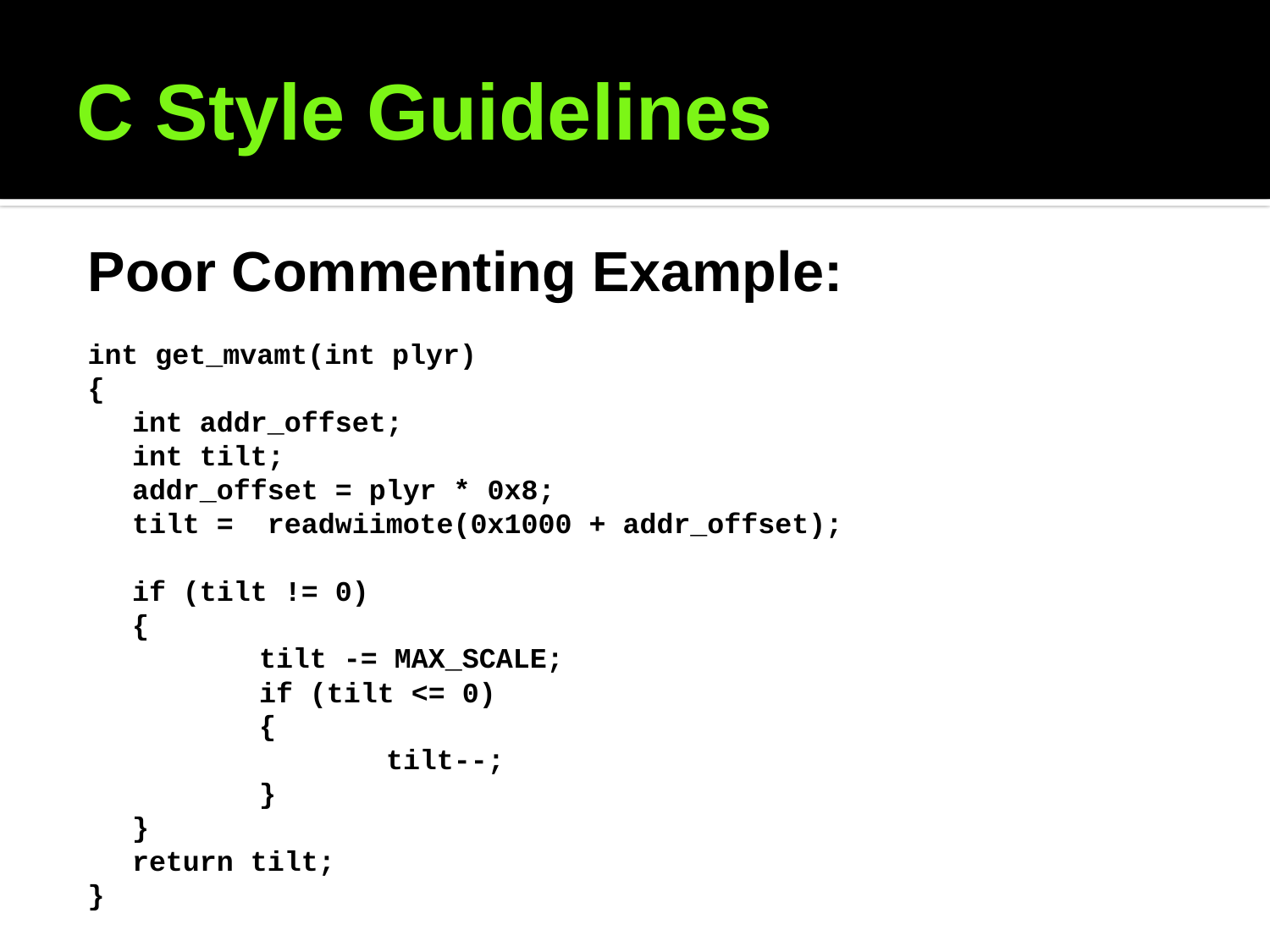

# C Style Guidelines
Poor Commenting Example:

int get_mvamt(int plyr)
{
	int addr_offset;
	int tilt;
	addr_offset = plyr * 0x8;
	tilt =  readwiimote(0x1000 + addr_offset);

	if (tilt != 0)
	{
		tilt -= MAX_SCALE;
		if (tilt <= 0)
		{
			tilt--;
		}
	}
	return tilt;
}